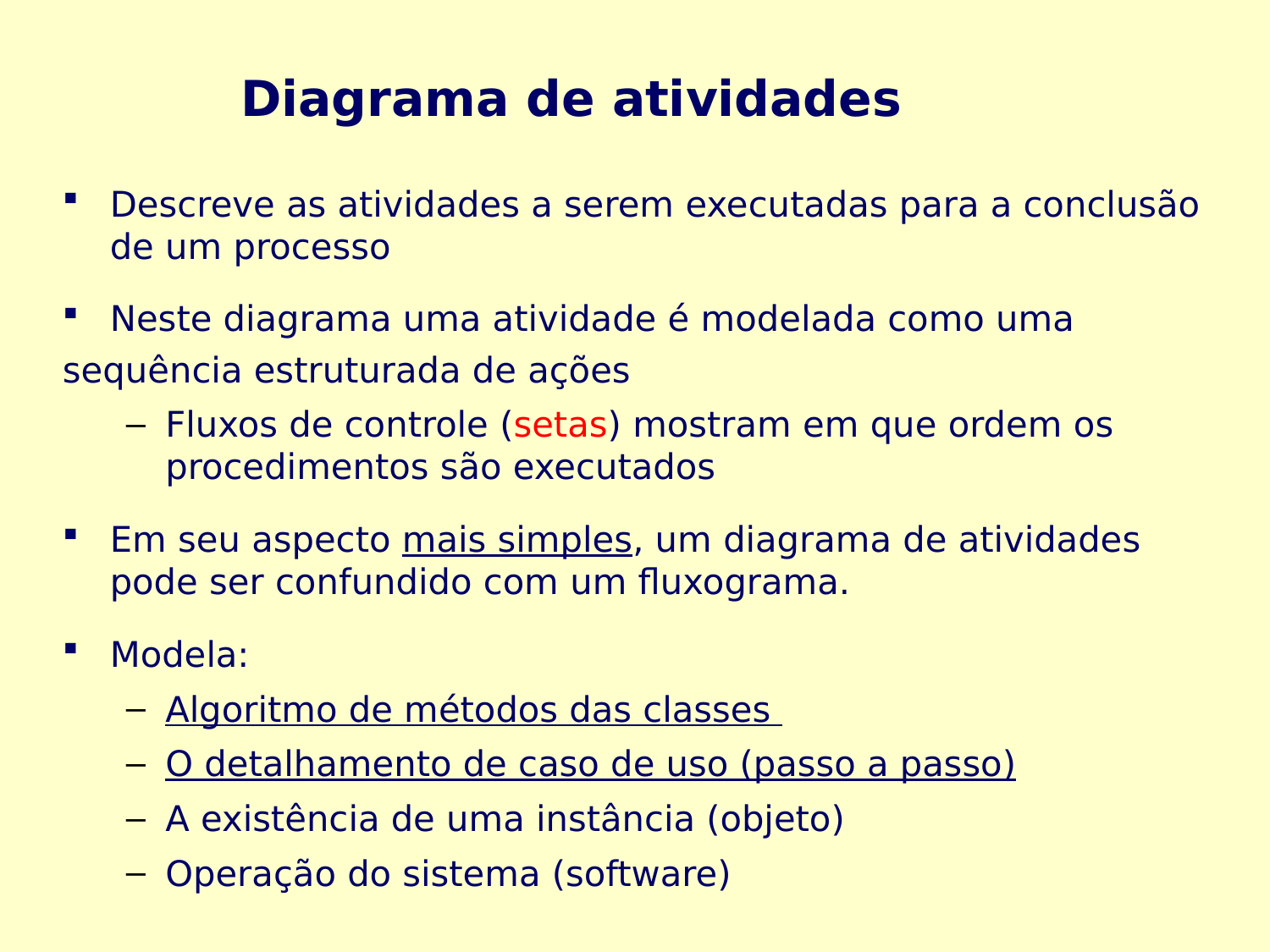

Diagrama de atividades
Descreve as atividades a serem executadas para a conclusão de um processo

Neste diagrama uma atividade é modelada como uma
sequência estruturada de ações
Fluxos de controle (setas) mostram em que ordem os procedimentos são executados

Em seu aspecto mais simples, um diagrama de atividades pode ser confundido com um fluxograma.

Modela:
Algoritmo de métodos das classes
O detalhamento de caso de uso (passo a passo)
A existência de uma instância (objeto)
Operação do sistema (software)